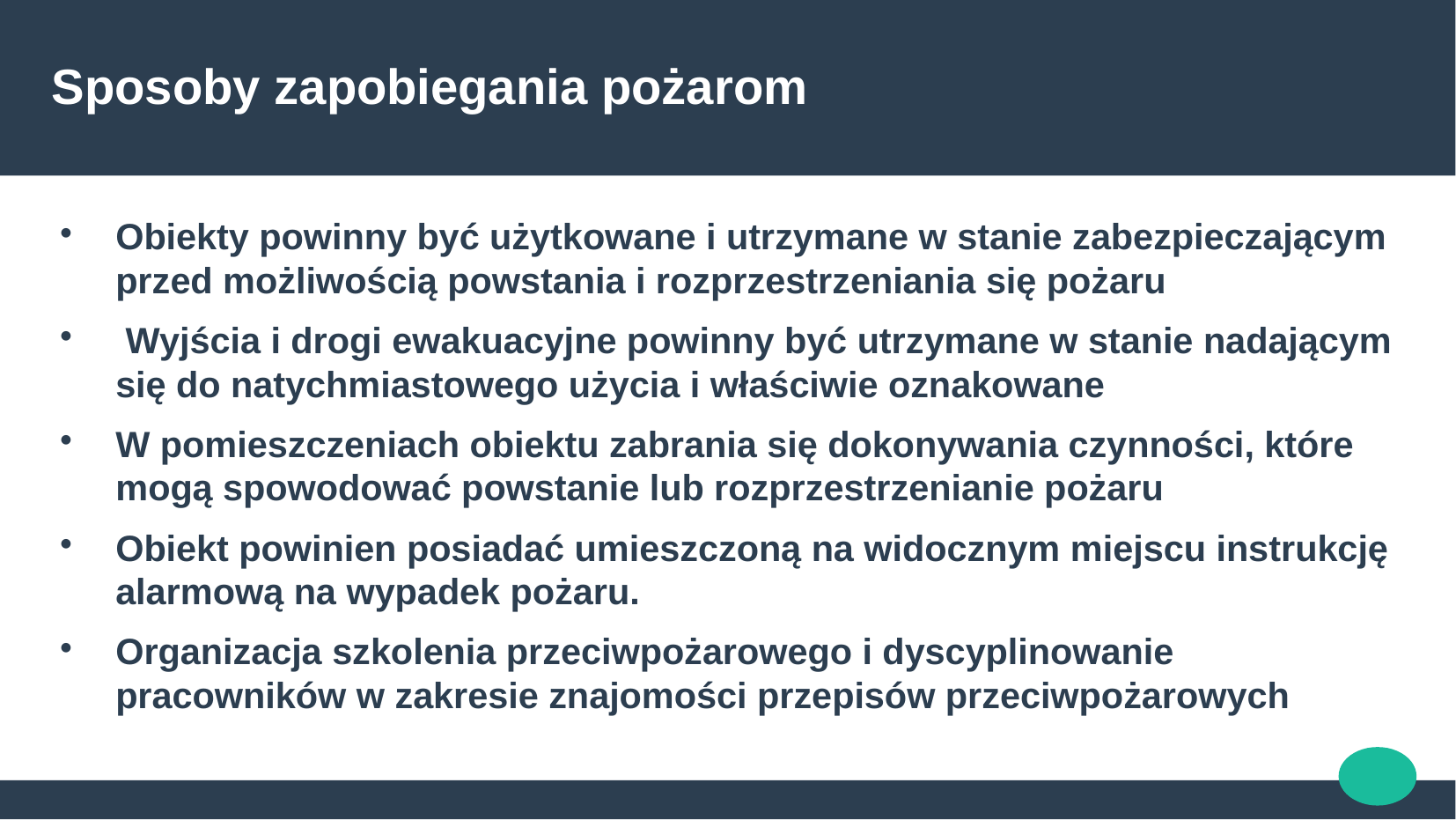

Sposoby zapobiegania pożarom
Obiekty powinny być użytkowane i utrzymane w stanie zabezpieczającym przed możliwością powstania i rozprzestrzeniania się pożaru
 Wyjścia i drogi ewakuacyjne powinny być utrzymane w stanie nadającym się do natychmiastowego użycia i właściwie oznakowane
W pomieszczeniach obiektu zabrania się dokonywania czynności, które mogą spowodować powstanie lub rozprzestrzenianie pożaru
Obiekt powinien posiadać umieszczoną na widocznym miejscu instrukcję alarmową na wypadek pożaru.
Organizacja szkolenia przeciwpożarowego i dyscyplinowanie pracowników w zakresie znajomości przepisów przeciwpożarowych